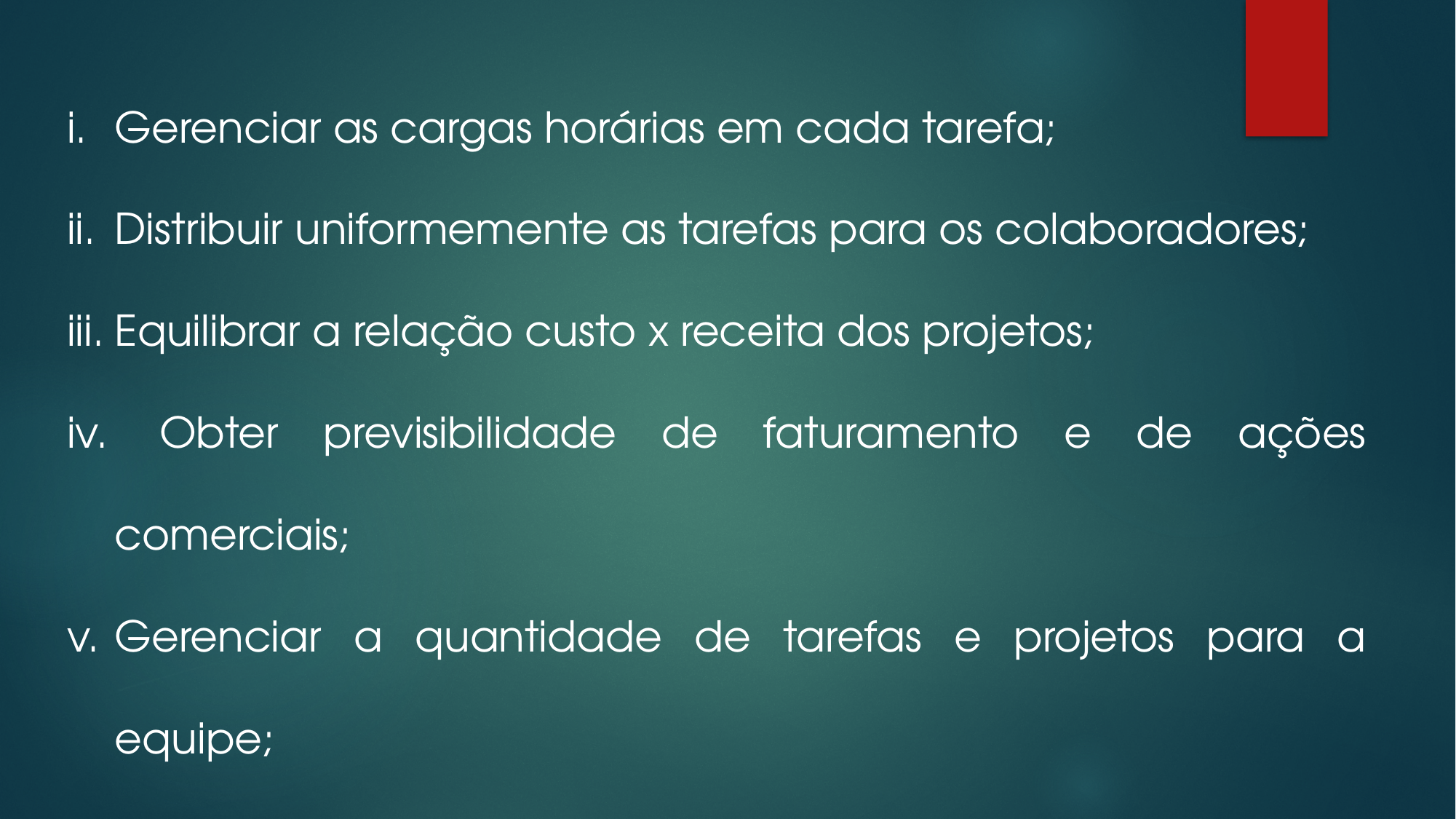

Gerenciar as cargas horárias em cada tarefa;
Distribuir uniformemente as tarefas para os colaboradores;
Equilibrar a relação custo x receita dos projetos;
 Obter previsibilidade de faturamento e de ações comerciais;
Gerenciar a quantidade de tarefas e projetos para a equipe;